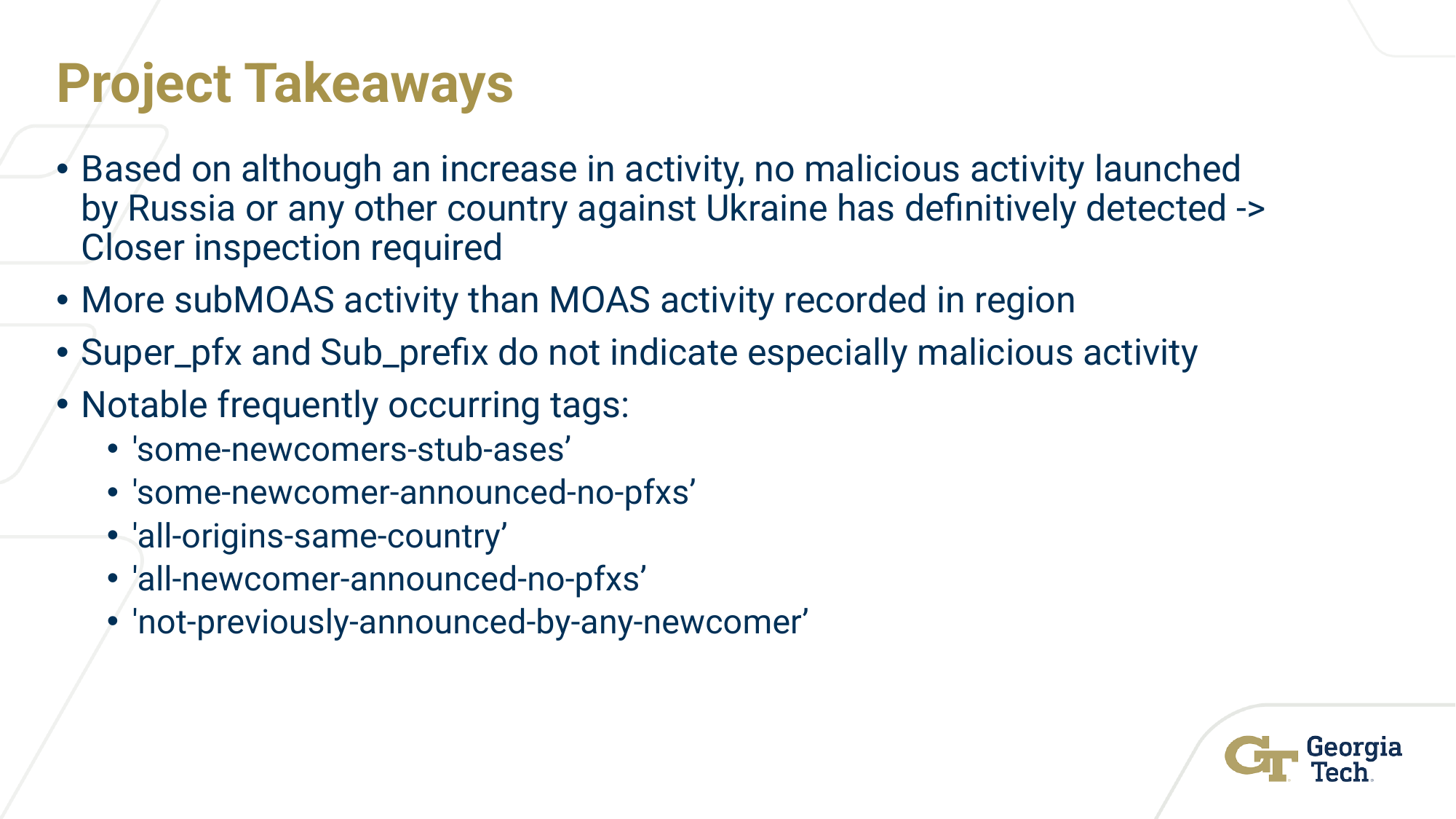

# Project Takeaways
Based on although an increase in activity, no malicious activity launched by Russia or any other country against Ukraine has definitively detected -> Closer inspection required
More subMOAS activity than MOAS activity recorded in region
Super_pfx and Sub_prefix do not indicate especially malicious activity
Notable frequently occurring tags:
'some-newcomers-stub-ases’
'some-newcomer-announced-no-pfxs’
'all-origins-same-country’
'all-newcomer-announced-no-pfxs’
'not-previously-announced-by-any-newcomer’